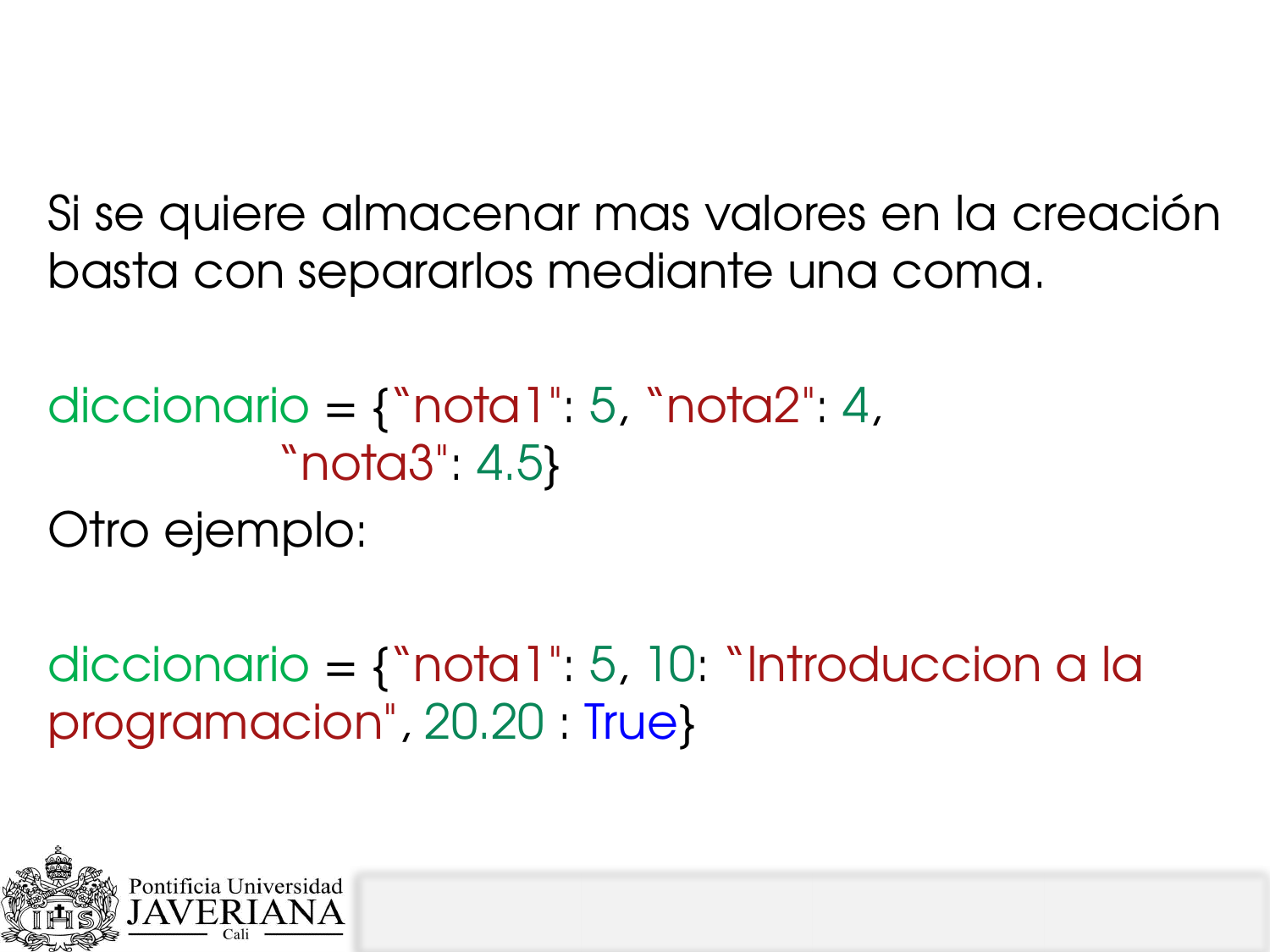

# ¿Cómo se crean los Diccionarios?
Si se quiere almacenar mas valores en la creación basta con separarlos mediante una coma.

diccionario = {“nota1": 5, “nota2": 4, 			 		 “nota3": 4.5}
Otro ejemplo:

diccionario = {“nota1": 5, 10: “Introduccion a la programacion", 20.20 : True}